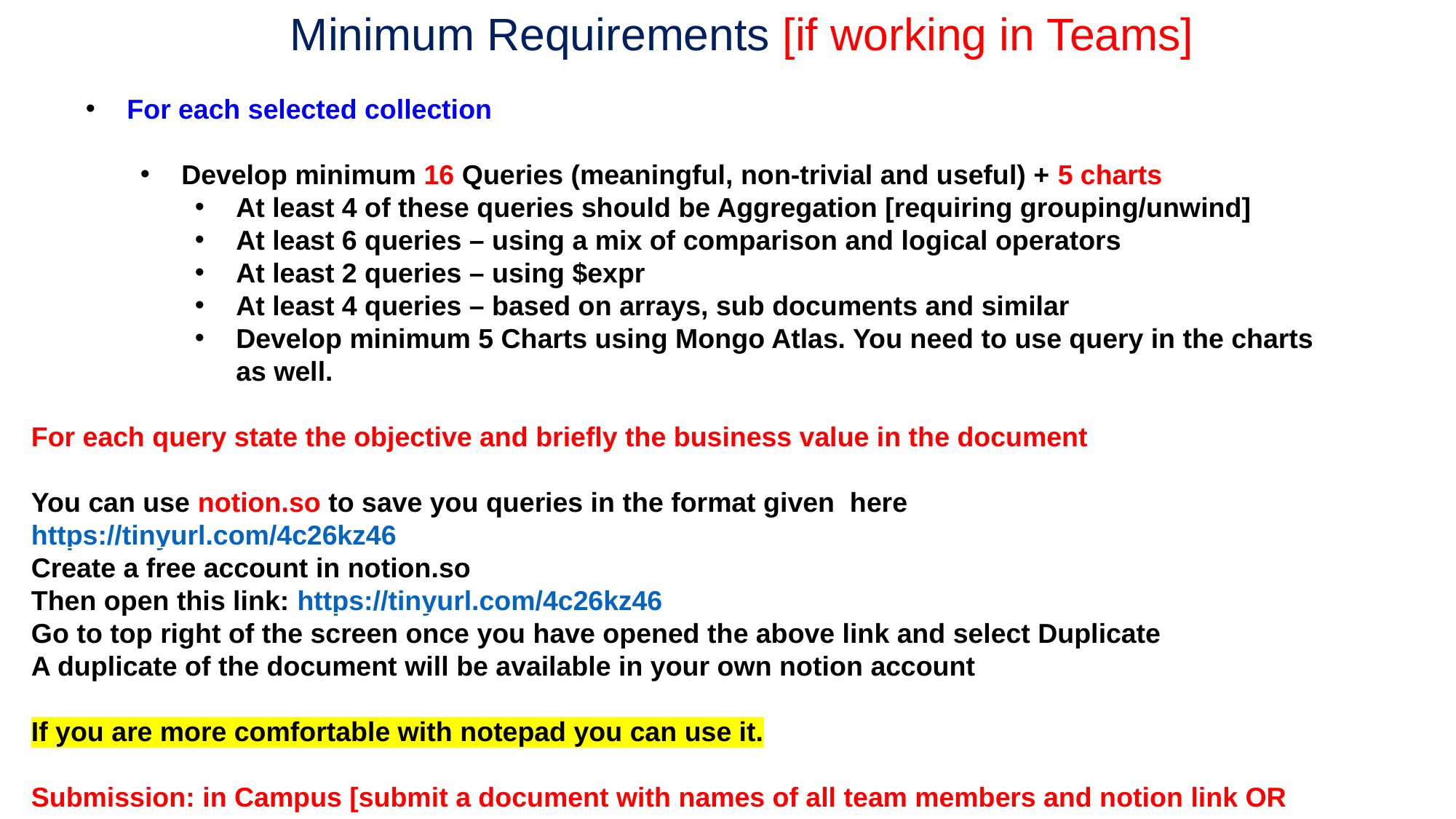

Minimum Requirements [if working in Teams]
For each selected collection

Develop minimum 16 Queries (meaningful, non-trivial and useful) + 5 charts
At least 4 of these queries should be Aggregation [requiring grouping/unwind]
At least 6 queries – using a mix of comparison and logical operators
At least 2 queries – using $expr
At least 4 queries – based on arrays, sub documents and similar
Develop minimum 5 Charts using Mongo Atlas. You need to use query in the charts as well.

For each query state the objective and briefly the business value in the document

You can use notion.so to save you queries in the format given  here
https://tinyurl.com/4c26kz46
Create a free account in notion.so
Then open this link: https://tinyurl.com/4c26kz46
Go to top right of the screen once you have opened the above link and select Duplicate
A duplicate of the document will be available in your own notion account

If you are more comfortable with notepad you can use it.

Submission: in Campus [submit a document with names of all team members and notion link OR Notepad]